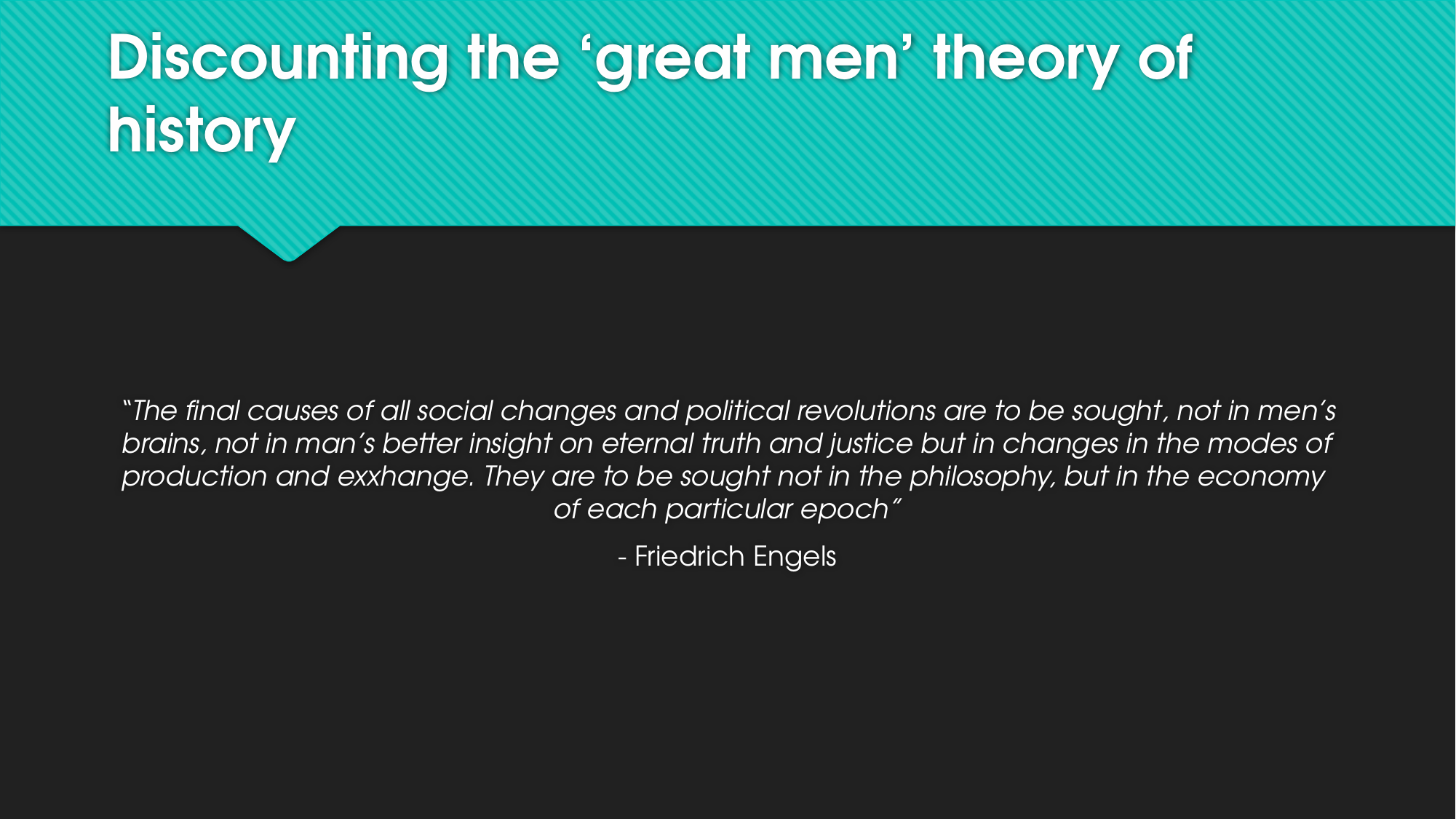

# Discounting the ‘great men’ theory of history
“The final causes of all social changes and political revolutions are to be sought, not in men’s brains, not in man’s better insight on eternal truth and justice but in changes in the modes of production and exxhange. They are to be sought not in the philosophy, but in the economy  of each particular epoch”
- Friedrich Engels